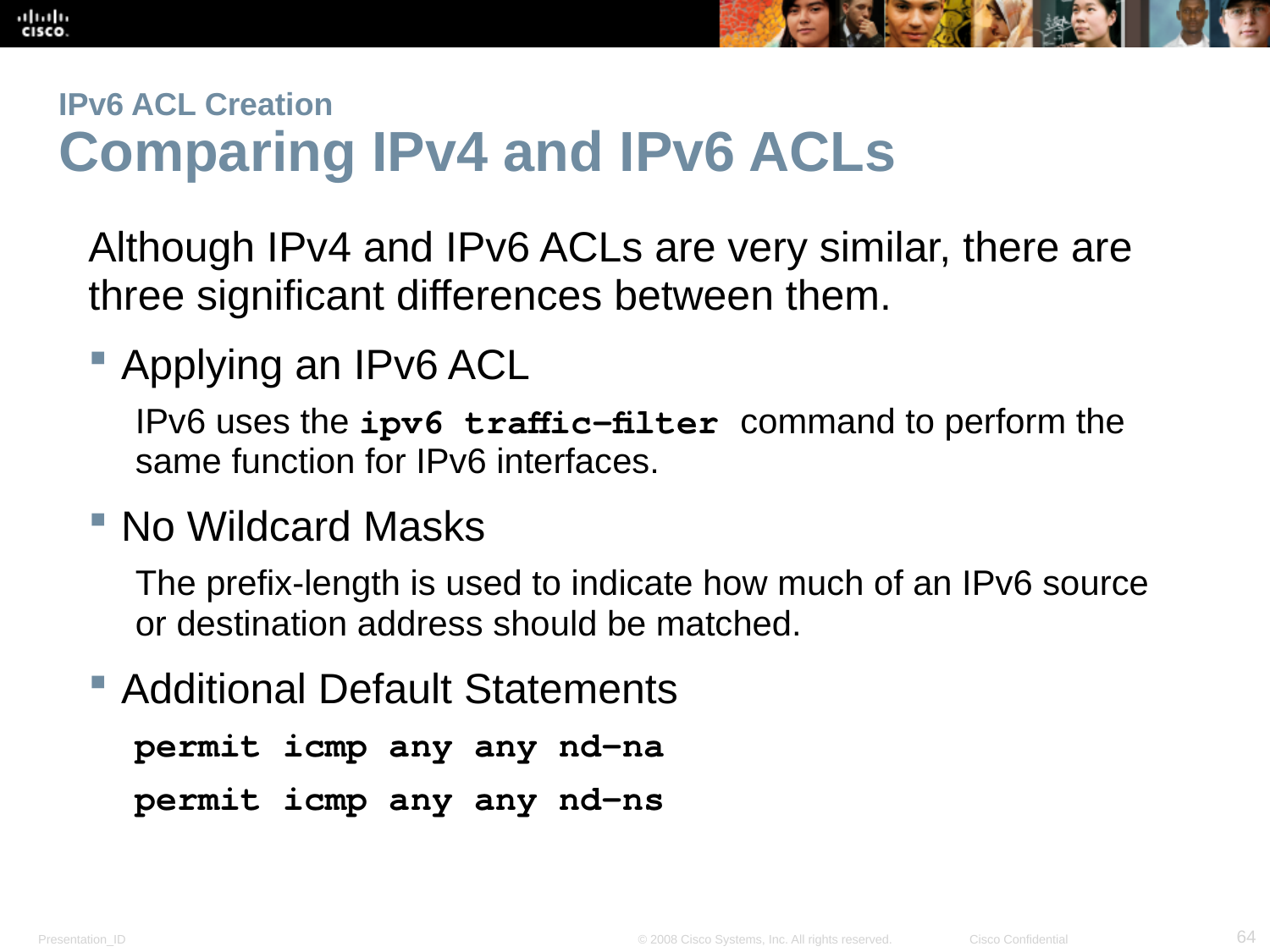

# IPv6 ACL Creation Comparing IPv4 and IPv6 ACLs
Although IPv4 and IPv6 ACLs are very similar, there are three significant differences between them.
Applying an IPv6 ACL
IPv6 uses the ipv6 traffic-filter command to perform the same function for IPv6 interfaces.
No Wildcard Masks
The prefix-length is used to indicate how much of an IPv6 source or destination address should be matched.
Additional Default Statements
permit icmp any any nd-na
permit icmp any any nd-ns